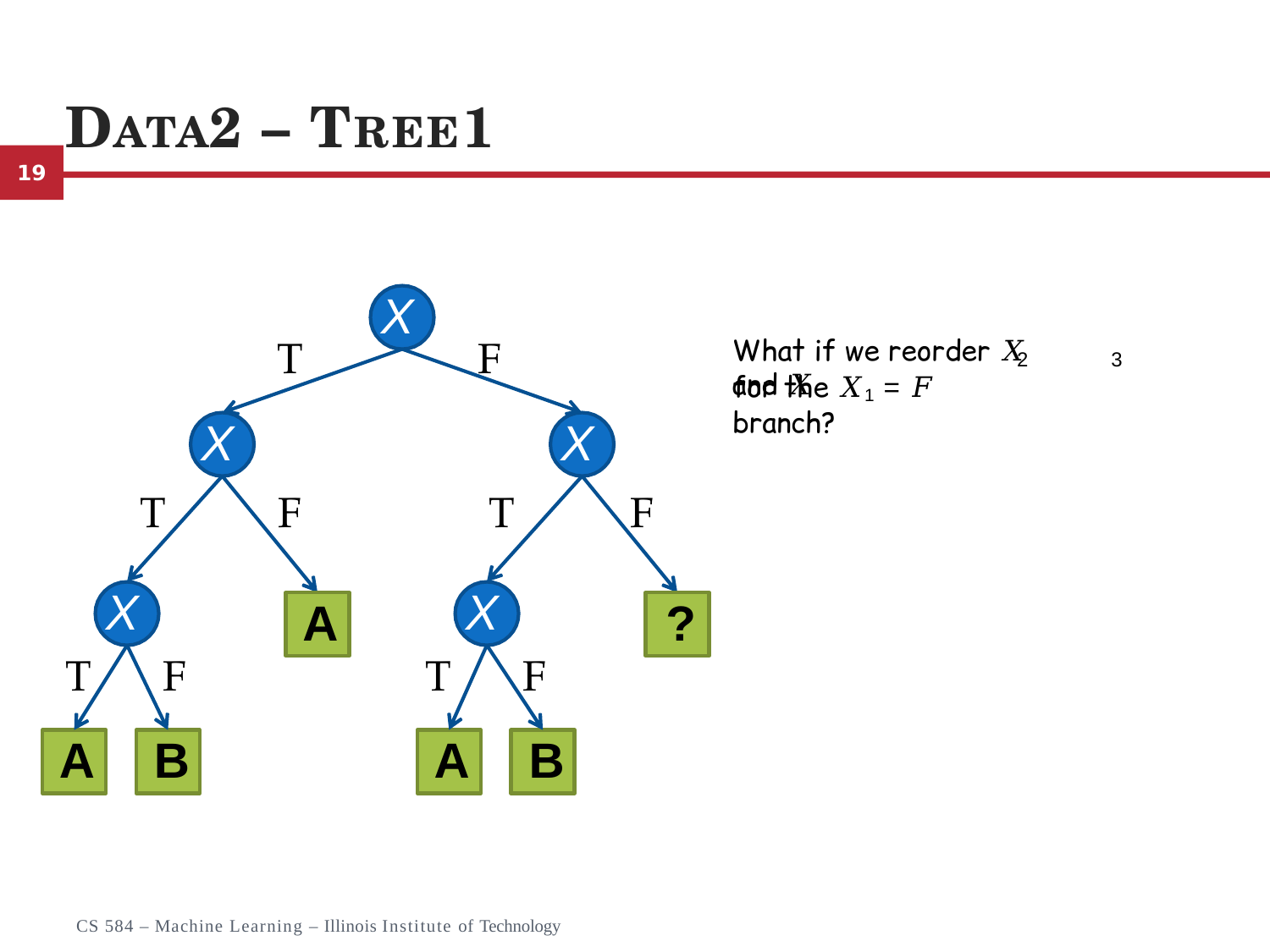

# DATA2 – TREE1
X1

T
F
What if we reorder 𝑋	and 𝑋
2	3

for the 𝑋1 = 𝐹 branch?
X2
X2

T
F
T
F
X3
X3

A
?

T	F
T	F

A
B
A
B
12
CS 584 – Machine Learning – Illinois Institute of Technology